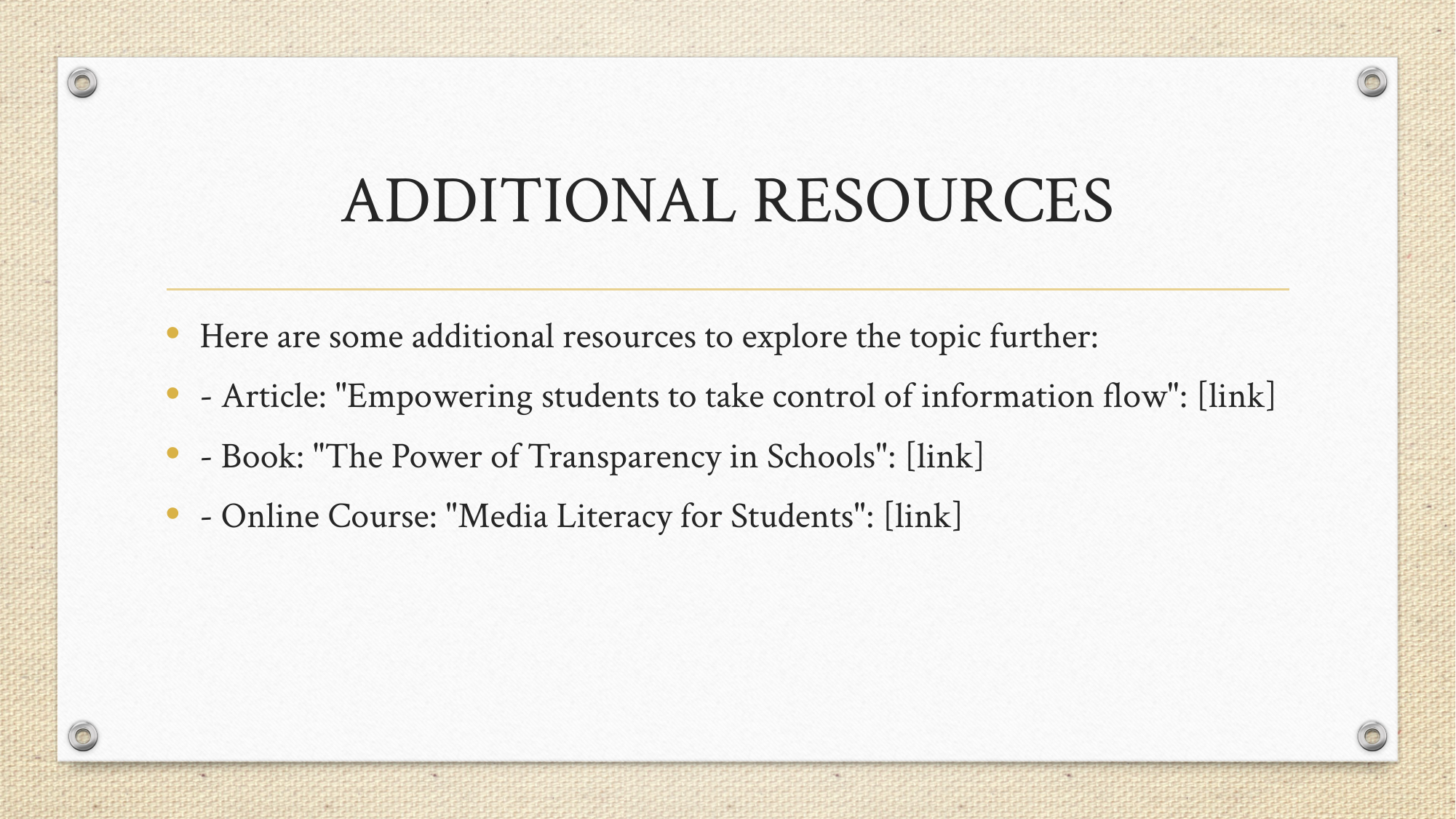

# ADDITIONAL RESOURCES
Here are some additional resources to explore the topic further:
- Article: "Empowering students to take control of information flow": [link]
- Book: "The Power of Transparency in Schools": [link]
- Online Course: "Media Literacy for Students": [link]